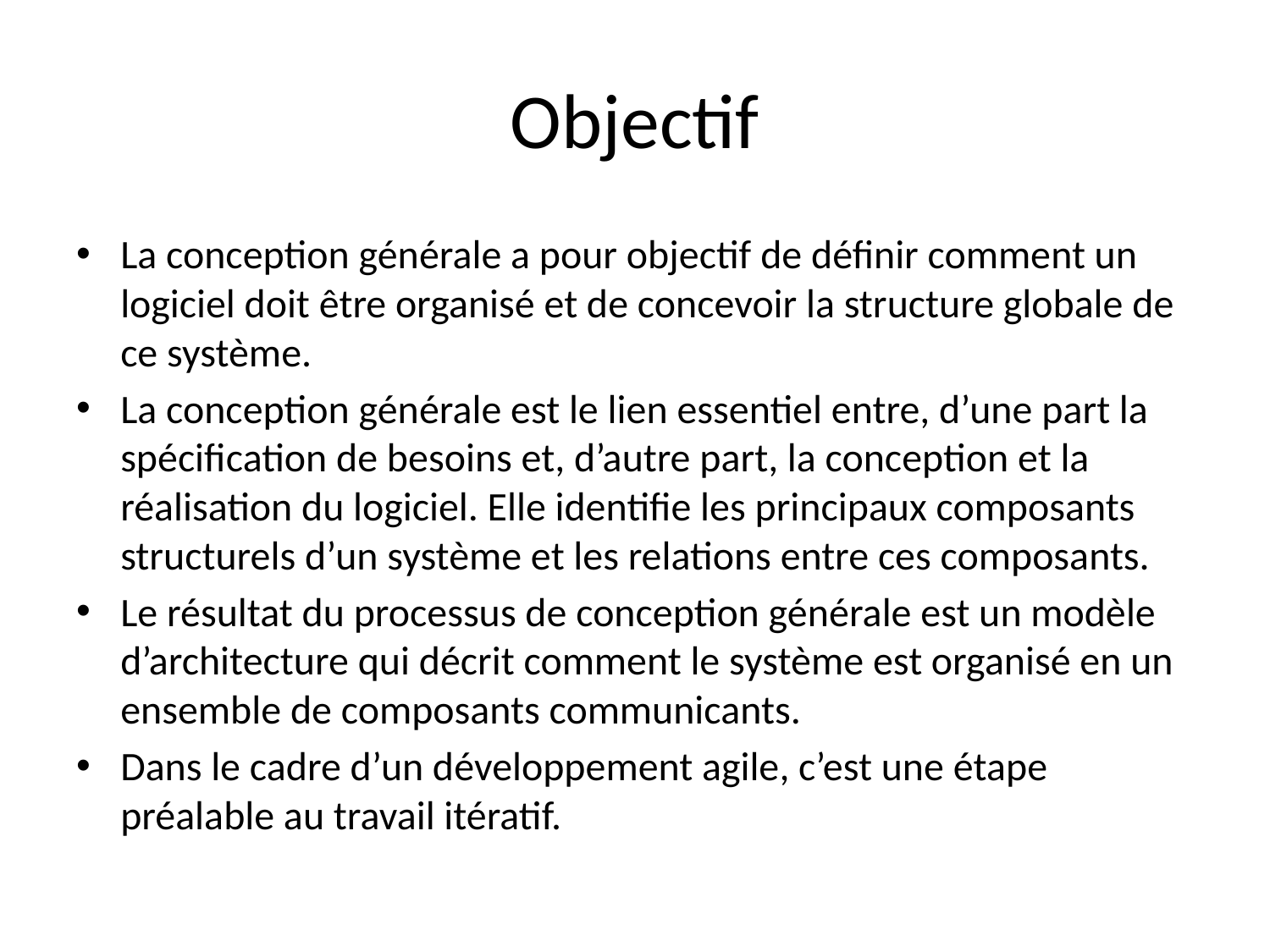

# Objectif
La conception générale a pour objectif de définir comment un logiciel doit être organisé et de concevoir la structure globale de ce système.
La conception générale est le lien essentiel entre, d’une part la spécification de besoins et, d’autre part, la conception et la réalisation du logiciel. Elle identifie les principaux composants structurels d’un système et les relations entre ces composants.
Le résultat du processus de conception générale est un modèle d’architecture qui décrit comment le système est organisé en un ensemble de composants communicants.
Dans le cadre d’un développement agile, c’est une étape préalable au travail itératif.